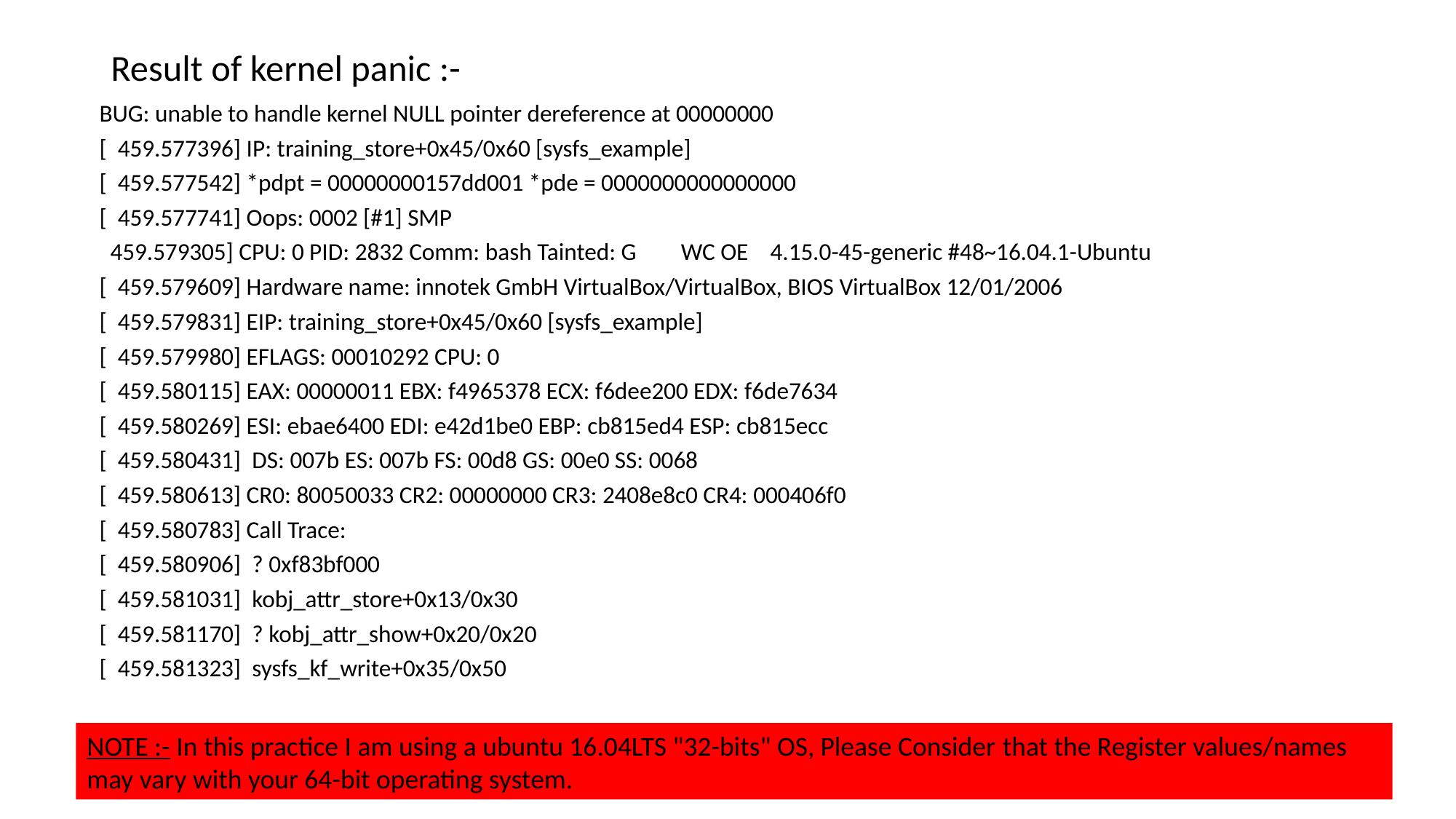

# Result of kernel panic :-
BUG: unable to handle kernel NULL pointer dereference at 00000000
[  459.577396] IP: training_store+0x45/0x60 [sysfs_example]
[  459.577542] *pdpt = 00000000157dd001 *pde = 0000000000000000
[  459.577741] Oops: 0002 [#1] SMP
  459.579305] CPU: 0 PID: 2832 Comm: bash Tainted: G        WC OE    4.15.0-45-generic #48~16.04.1-Ubuntu
[  459.579609] Hardware name: innotek GmbH VirtualBox/VirtualBox, BIOS VirtualBox 12/01/2006
[  459.579831] EIP: training_store+0x45/0x60 [sysfs_example]
[  459.579980] EFLAGS: 00010292 CPU: 0
[  459.580115] EAX: 00000011 EBX: f4965378 ECX: f6dee200 EDX: f6de7634
[  459.580269] ESI: ebae6400 EDI: e42d1be0 EBP: cb815ed4 ESP: cb815ecc
[  459.580431]  DS: 007b ES: 007b FS: 00d8 GS: 00e0 SS: 0068
[  459.580613] CR0: 80050033 CR2: 00000000 CR3: 2408e8c0 CR4: 000406f0
[  459.580783] Call Trace:
[  459.580906]  ? 0xf83bf000
[  459.581031]  kobj_attr_store+0x13/0x30
[  459.581170]  ? kobj_attr_show+0x20/0x20
[  459.581323]  sysfs_kf_write+0x35/0x50
NOTE :- In this practice I am using a ubuntu 16.04LTS "32-bits" OS, Please Consider that the Register values/names may vary with your 64-bit operating system.